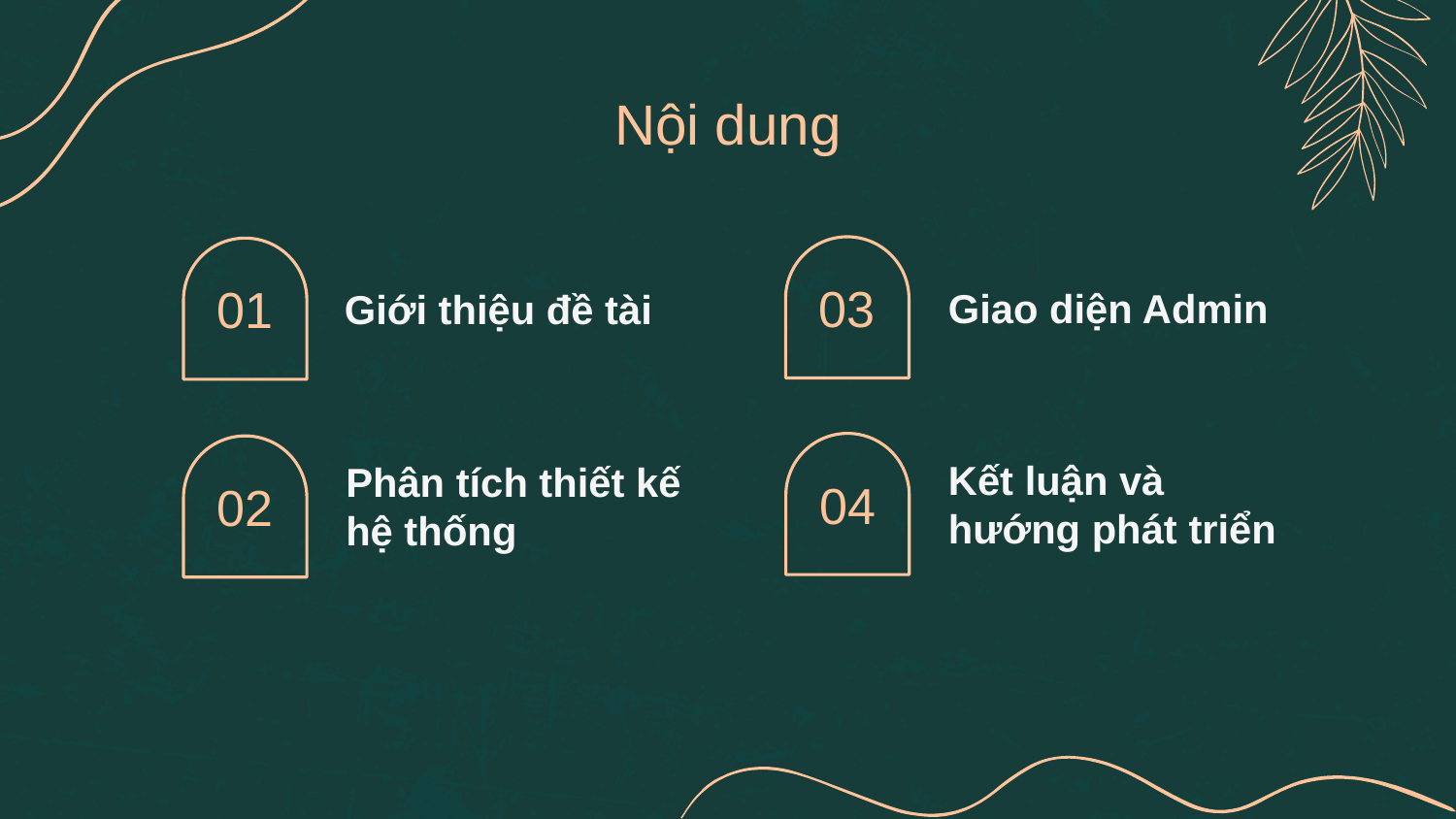

Nội dung

03
Giao diện Admin
# Giới thiệu đề tài
01

Kết luận và hướng phát triển
04
Phân tích thiết kế hệ thống
02